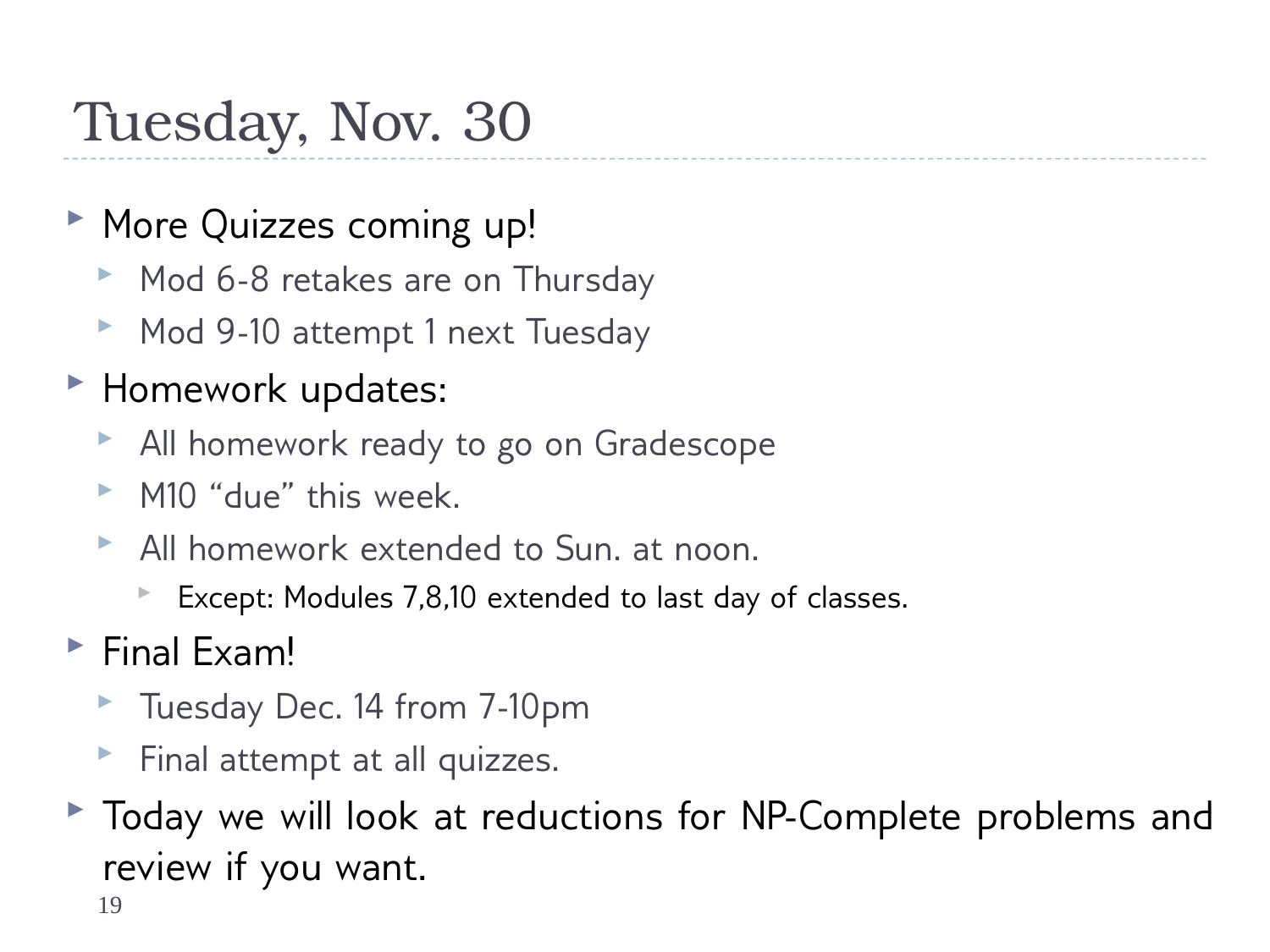

# Tuesday, Nov. 30
More Quizzes coming up!
Mod 6-8 retakes are on Thursday
Mod 9-10 attempt 1 next Tuesday
Homework updates:
All homework ready to go on Gradescope
M10 “due” this week.
All homework extended to Sun. at noon.
Except: Modules 7,8,10 extended to last day of classes.
Final Exam!
Tuesday Dec. 14 from 7-10pm
Final attempt at all quizzes.
Today we will look at reductions for NP-Complete problems and review if you want.
19